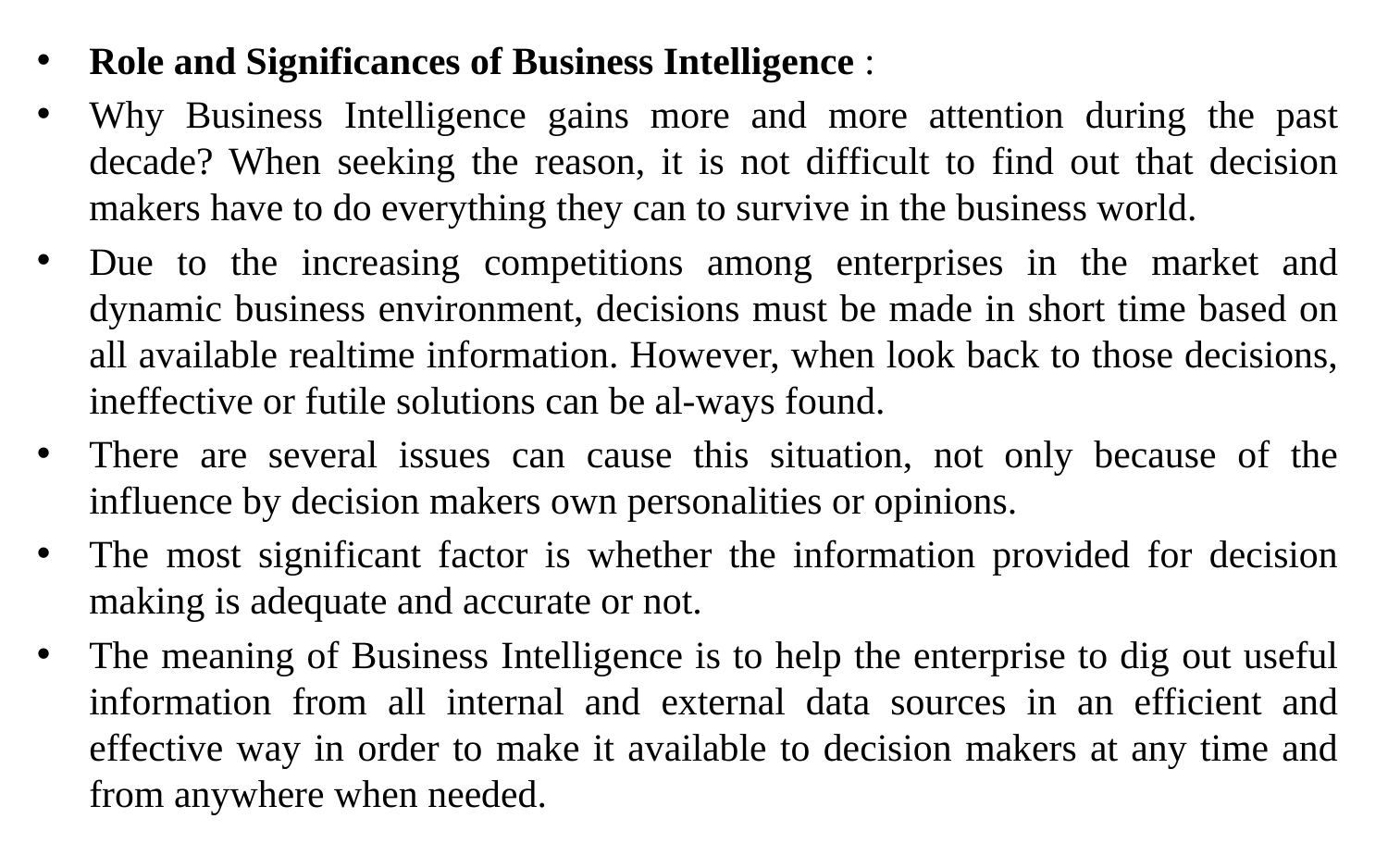

Role and Significances of Business Intelligence :
Why Business Intelligence gains more and more attention during the past decade? When seeking the reason, it is not difficult to find out that decision makers have to do everything they can to survive in the business world.
Due to the increasing competitions among enterprises in the market and dynamic business environment, decisions must be made in short time based on all available realtime information. However, when look back to those decisions, ineffective or futile solutions can be al-ways found.
There are several issues can cause this situation, not only because of the influence by decision makers own personalities or opinions.
The most significant factor is whether the information provided for decision making is adequate and accurate or not.
The meaning of Business Intelligence is to help the enterprise to dig out useful information from all internal and external data sources in an efficient and effective way in order to make it available to decision makers at any time and from anywhere when needed.